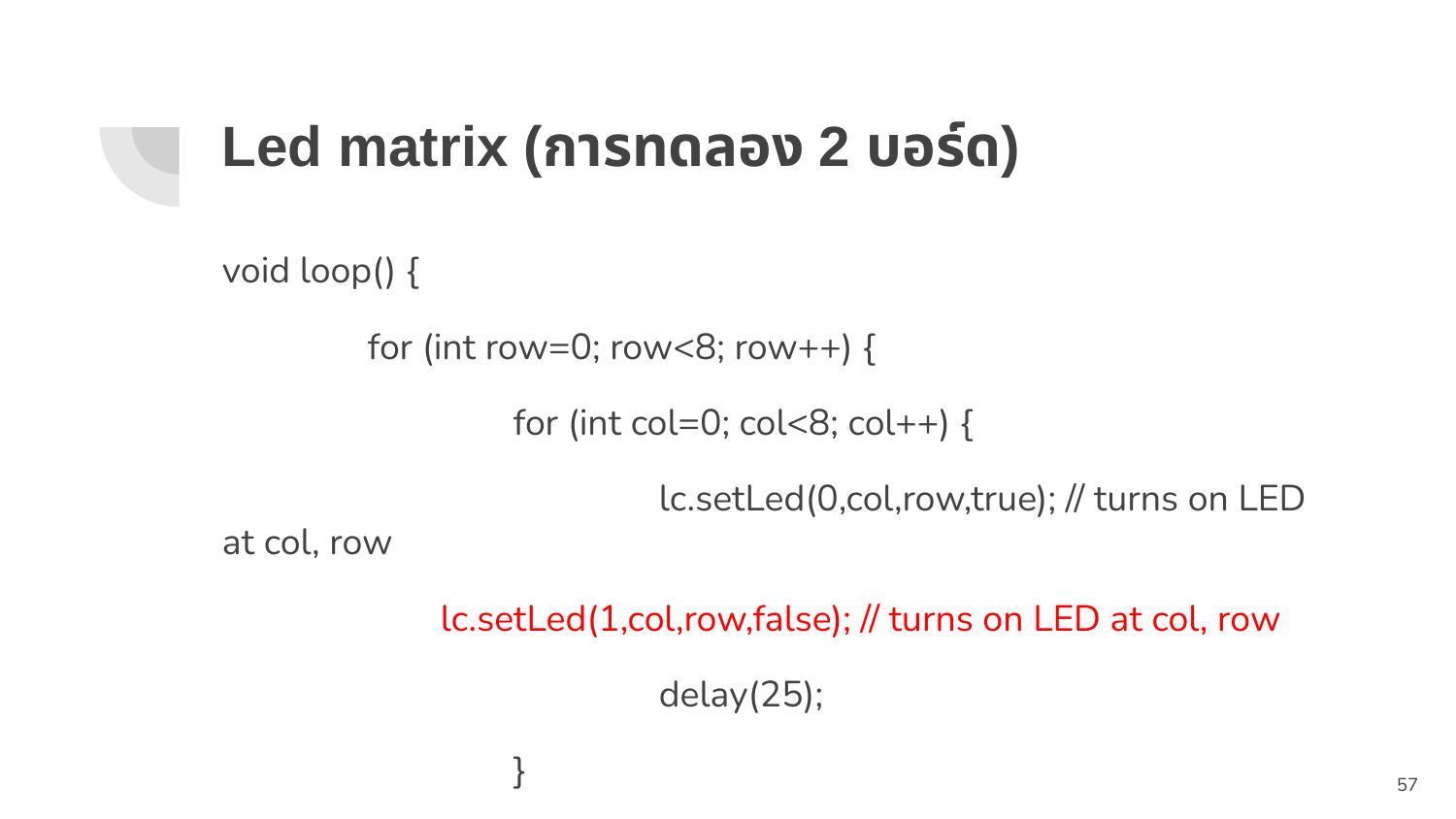

# Led matrix (การทดลอง 2 บอร์ด)
void loop() {
  	for (int row=0; row<8; row++) {
    		for (int col=0; col<8; col++) {
      			lc.setLed(0,col,row,true); // turns on LED at col, row
lc.setLed(1,col,row,false); // turns on LED at col, row
      			delay(25);
    		}
  	}

57